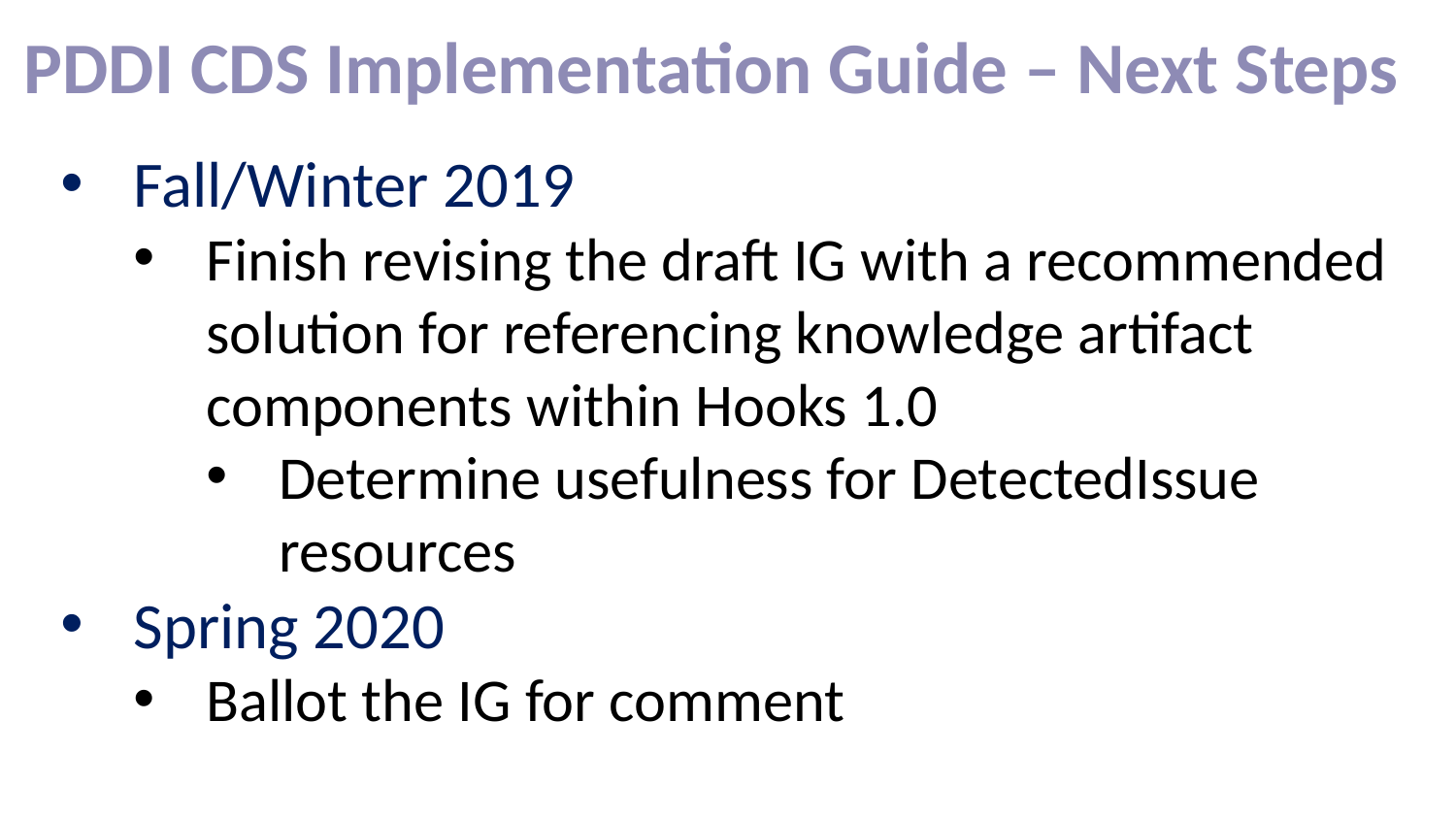

# PDDI CDS Implementation Guide – Next Steps
Fall/Winter 2019
Finish revising the draft IG with a recommended solution for referencing knowledge artifact components within Hooks 1.0
Determine usefulness for DetectedIssue resources
Spring 2020
Ballot the IG for comment